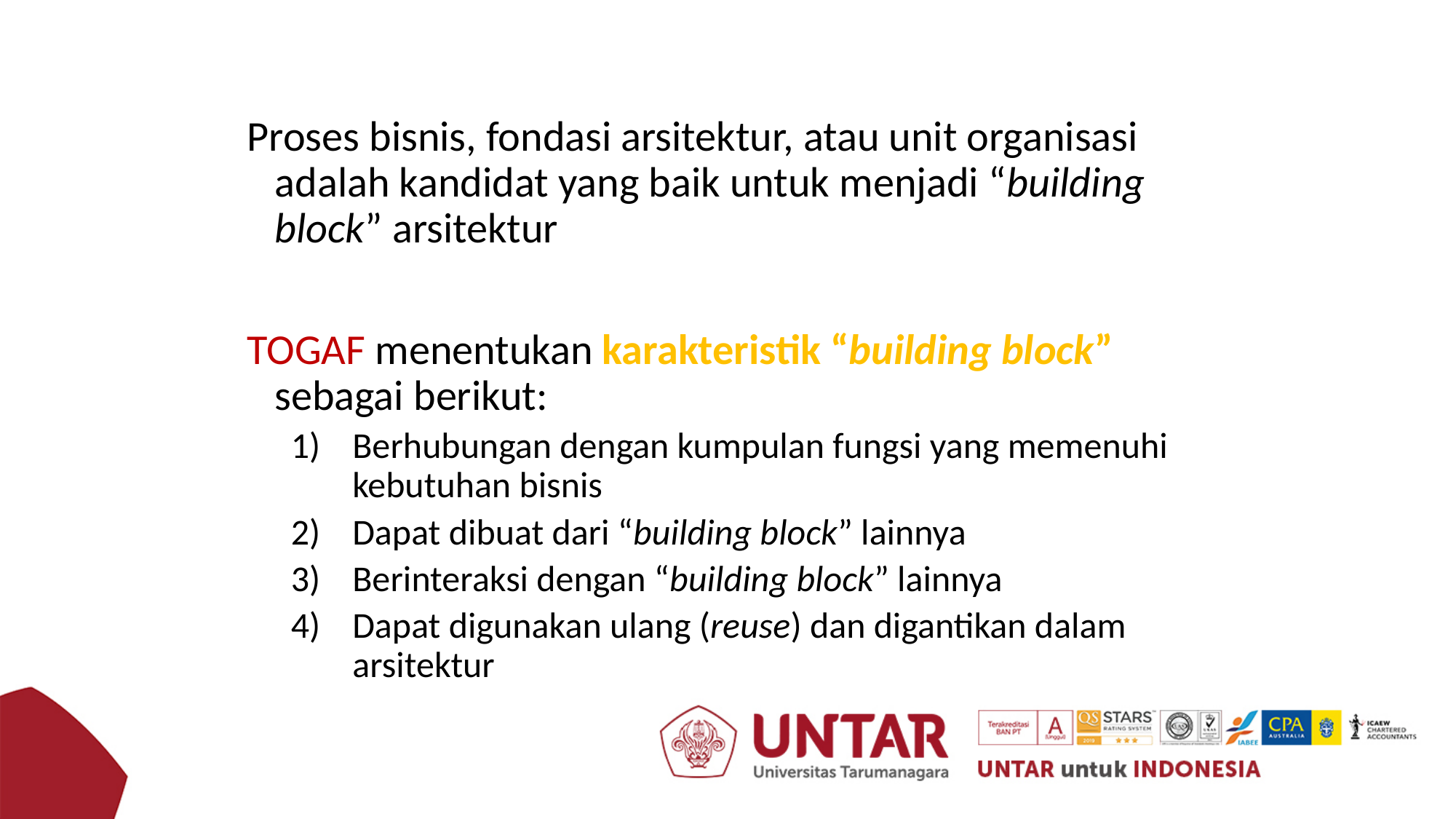

Proses bisnis, fondasi arsitektur, atau unit organisasi adalah kandidat yang baik untuk menjadi “building block” arsitektur

TOGAF menentukan karakteristik “building block” sebagai berikut:
Berhubungan dengan kumpulan fungsi yang memenuhi kebutuhan bisnis
Dapat dibuat dari “building block” lainnya
Berinteraksi dengan “building block” lainnya
Dapat digunakan ulang (reuse) dan digantikan dalam arsitektur